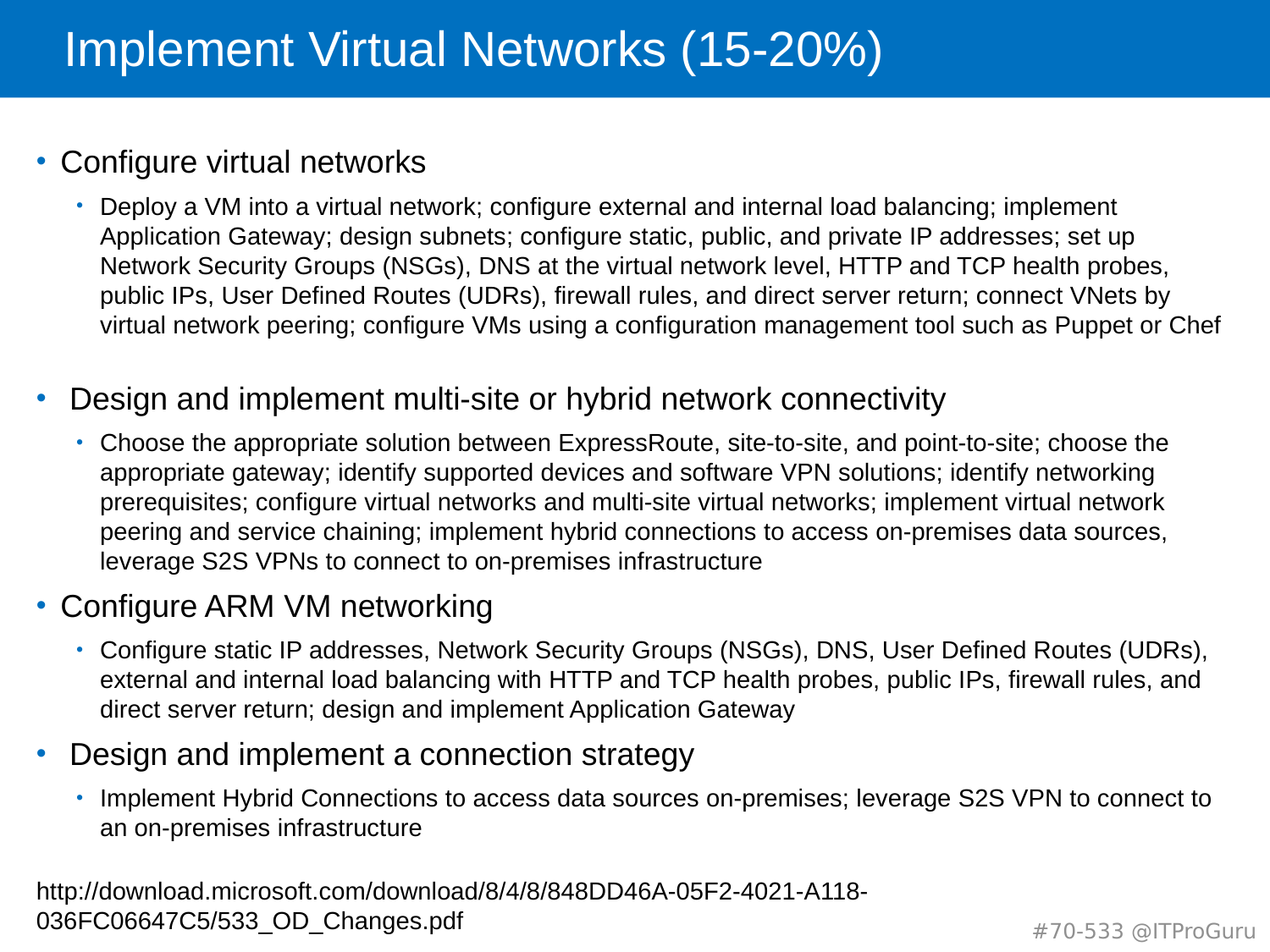

# Implement Virtual Networks (15-20%)
Configure virtual networks
Deploy a VM into a virtual network; configure external and internal load balancing; implement Application Gateway; design subnets; configure static, public, and private IP addresses; set up Network Security Groups (NSGs), DNS at the virtual network level, HTTP and TCP health probes, public IPs, User Defined Routes (UDRs), firewall rules, and direct server return; connect VNets by virtual network peering; configure VMs using a configuration management tool such as Puppet or Chef
 Design and implement multi-site or hybrid network connectivity
Choose the appropriate solution between ExpressRoute, site-to-site, and point-to-site; choose the appropriate gateway; identify supported devices and software VPN solutions; identify networking prerequisites; configure virtual networks and multi-site virtual networks; implement virtual network peering and service chaining; implement hybrid connections to access on-premises data sources, leverage S2S VPNs to connect to on-premises infrastructure
Configure ARM VM networking
Configure static IP addresses, Network Security Groups (NSGs), DNS, User Defined Routes (UDRs), external and internal load balancing with HTTP and TCP health probes, public IPs, firewall rules, and direct server return; design and implement Application Gateway
 Design and implement a connection strategy
Implement Hybrid Connections to access data sources on-premises; leverage S2S VPN to connect to an on-premises infrastructure
http://download.microsoft.com/download/8/4/8/848DD46A-05F2-4021-A118-036FC06647C5/533_OD_Changes.pdf